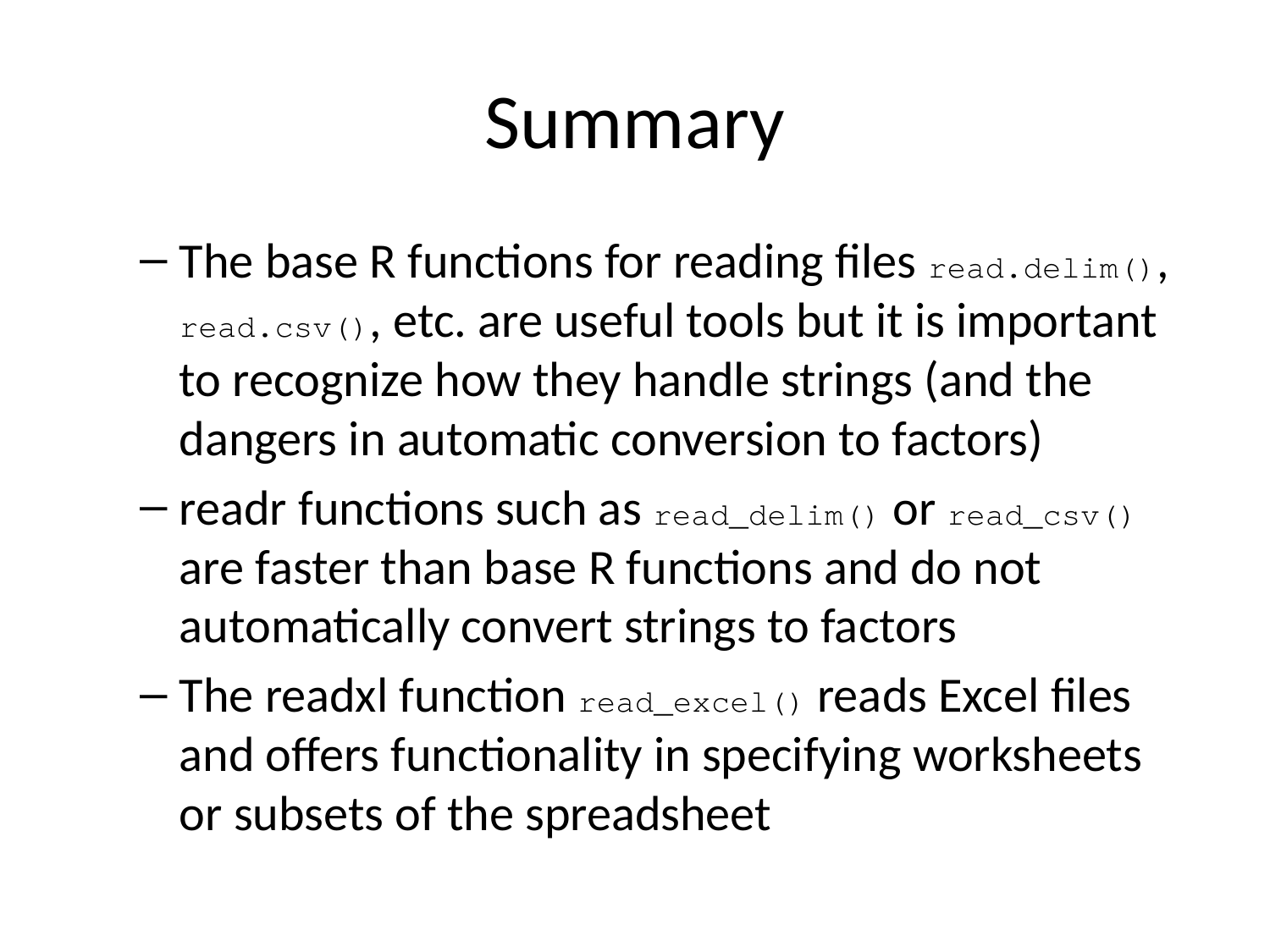

# Summary
The base R functions for reading files read.delim(), read.csv(), etc. are useful tools but it is important to recognize how they handle strings (and the dangers in automatic conversion to factors)
readr functions such as read_delim() or read_csv() are faster than base R functions and do not automatically convert strings to factors
The readxl function read_excel() reads Excel files and offers functionality in specifying worksheets or subsets of the spreadsheet